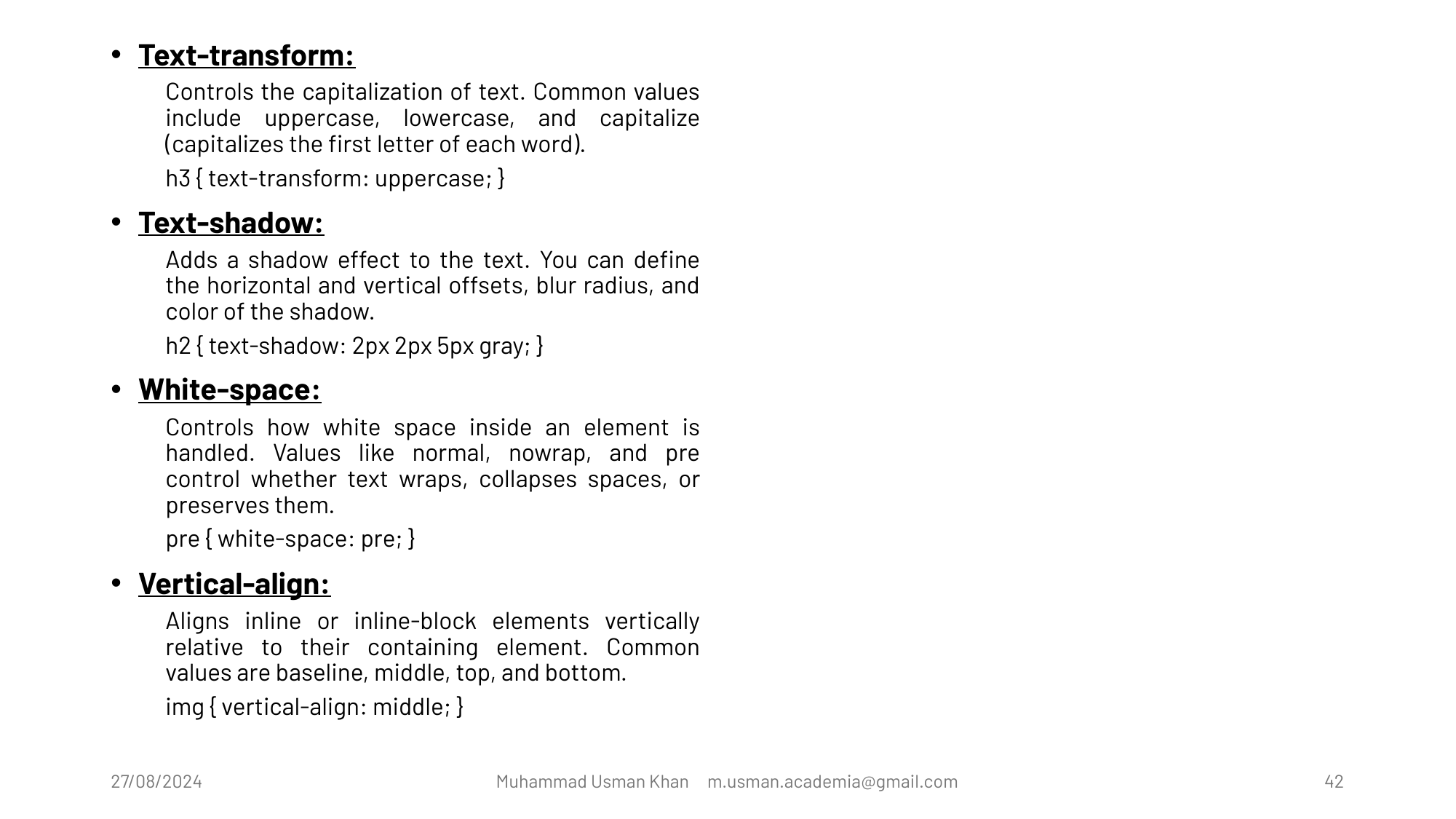

Text-transform:
Controls the capitalization of text. Common values include uppercase, lowercase, and capitalize (capitalizes the first letter of each word).
h3 { text-transform: uppercase; }
Text-shadow:
Adds a shadow effect to the text. You can define the horizontal and vertical offsets, blur radius, and color of the shadow.
h2 { text-shadow: 2px 2px 5px gray; }
White-space:
Controls how white space inside an element is handled. Values like normal, nowrap, and pre control whether text wraps, collapses spaces, or preserves them.
pre { white-space: pre; }
Vertical-align:
Aligns inline or inline-block elements vertically relative to their containing element. Common values are baseline, middle, top, and bottom.
img { vertical-align: middle; }
27/08/2024
Muhammad Usman Khan     m.usman.academia@gmail.com
42